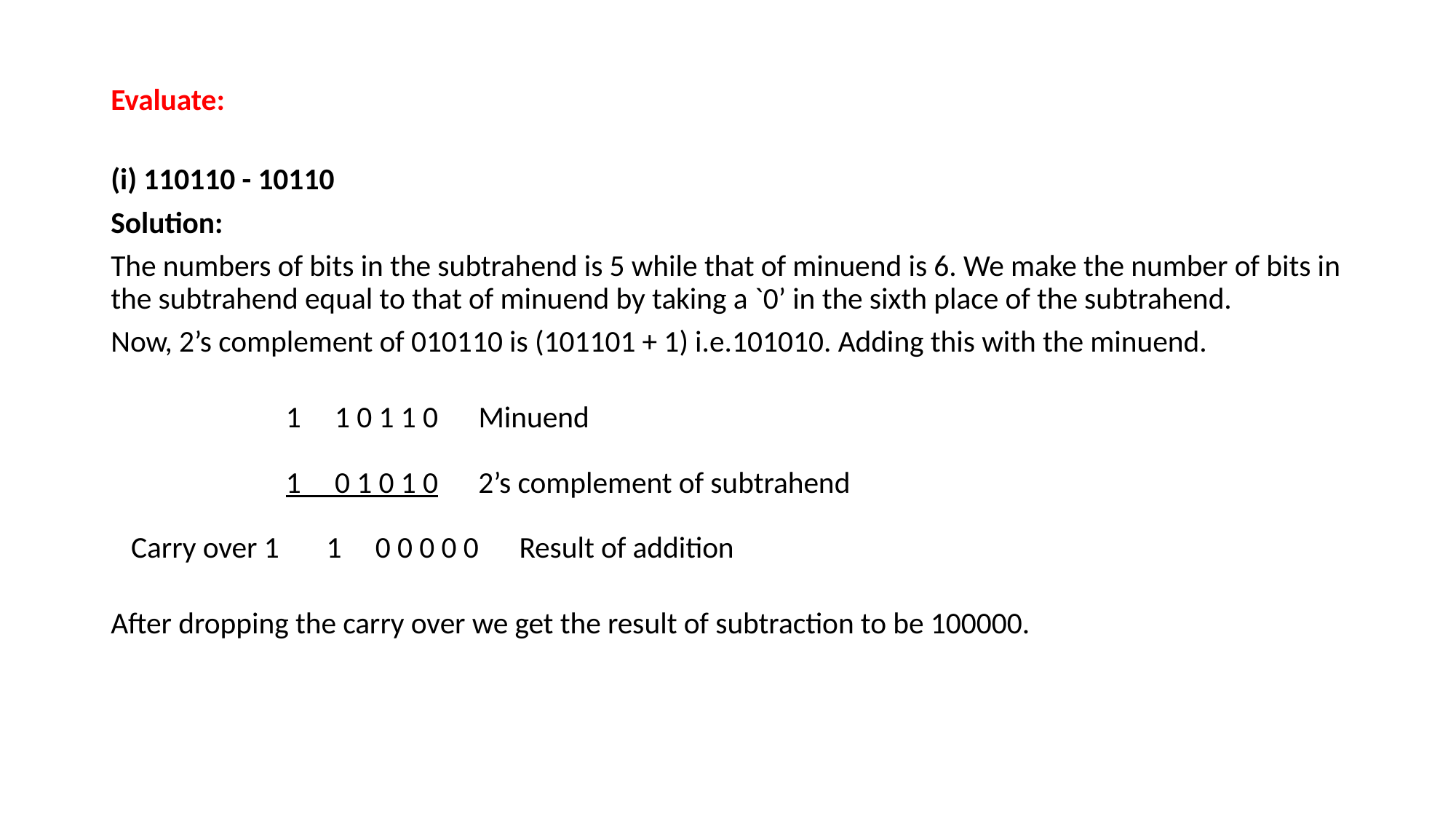

Evaluate:
(i) 110110 - 10110
Solution:
The numbers of bits in the subtrahend is 5 while that of minuend is 6. We make the number of bits in the subtrahend equal to that of minuend by taking a `0’ in the sixth place of the subtrahend.
Now, 2’s complement of 010110 is (101101 + 1) i.e.101010. Adding this with the minuend.
                          1     1 0 1 1 0      Minuend
                          1     0 1 0 1 0      2’s complement of subtrahend
   Carry over 1       1     0 0 0 0 0      Result of addition
After dropping the carry over we get the result of subtraction to be 100000.